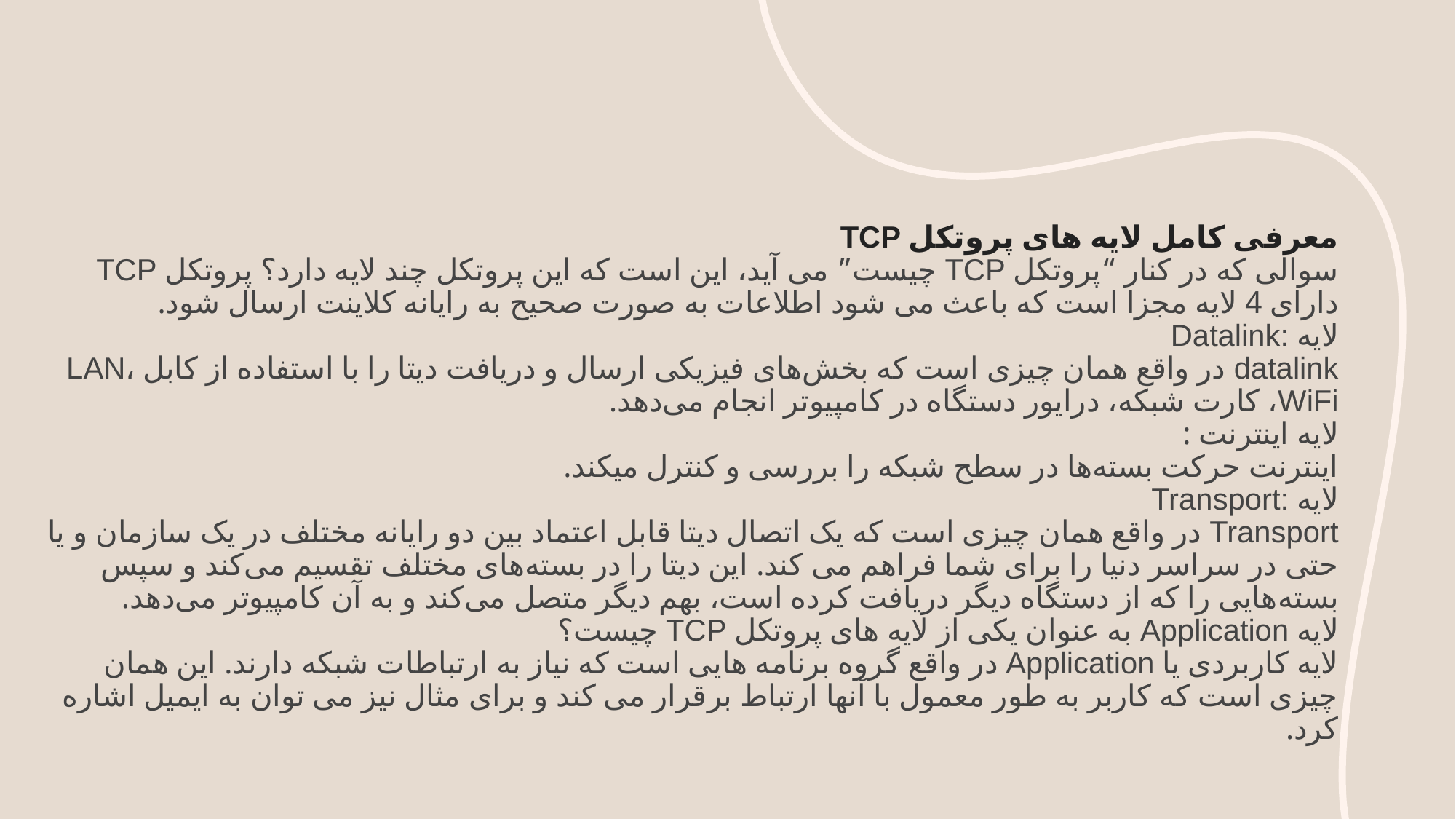

# معرفی کامل لایه های پروتکل TCP سوالی که در کنار “پروتکل TCP چیست” می آید، این است که این پروتکل چند لایه دارد؟ پروتکل TCP دارای 4 لایه مجزا است که باعث می شود اطلاعات به صورت صحیح به رایانه کلاینت ارسال شود. لایه Datalink: datalink در واقع همان چیزی است که بخش‌های فیزیکی ارسال و دریافت دیتا را با استفاده از کابل LAN، WiFi، کارت شبکه، درایور دستگاه در کامپیوتر انجام می‌دهد. لایه اینترنت : اینترنت حرکت بسته‌ها در سطح شبکه را بررسی و کنترل میکند. لایه Transport: Transport در واقع همان چیزی است که یک اتصال دیتا قابل اعتماد بین دو رایانه مختلف در یک سازمان و یا حتی در سراسر دنیا را برای شما فراهم می کند. این دیتا را در بسته‌های مختلف تقسیم می‌کند و سپس بسته‎‌هایی را که از دستگاه دیگر دریافت کرده است، بهم دیگر متصل می‌کند و به آن کامپیوتر می‌دهد. لایه Application به عنوان یکی از لایه های پروتکل TCP چیست؟ لایه کاربردی یا Application در واقع گروه برنامه هایی است که نیاز به ارتباطات شبکه دارند. این همان چیزی است که کاربر به طور معمول با آنها ارتباط برقرار می کند و برای مثال نیز می توان به ایمیل اشاره کرد.